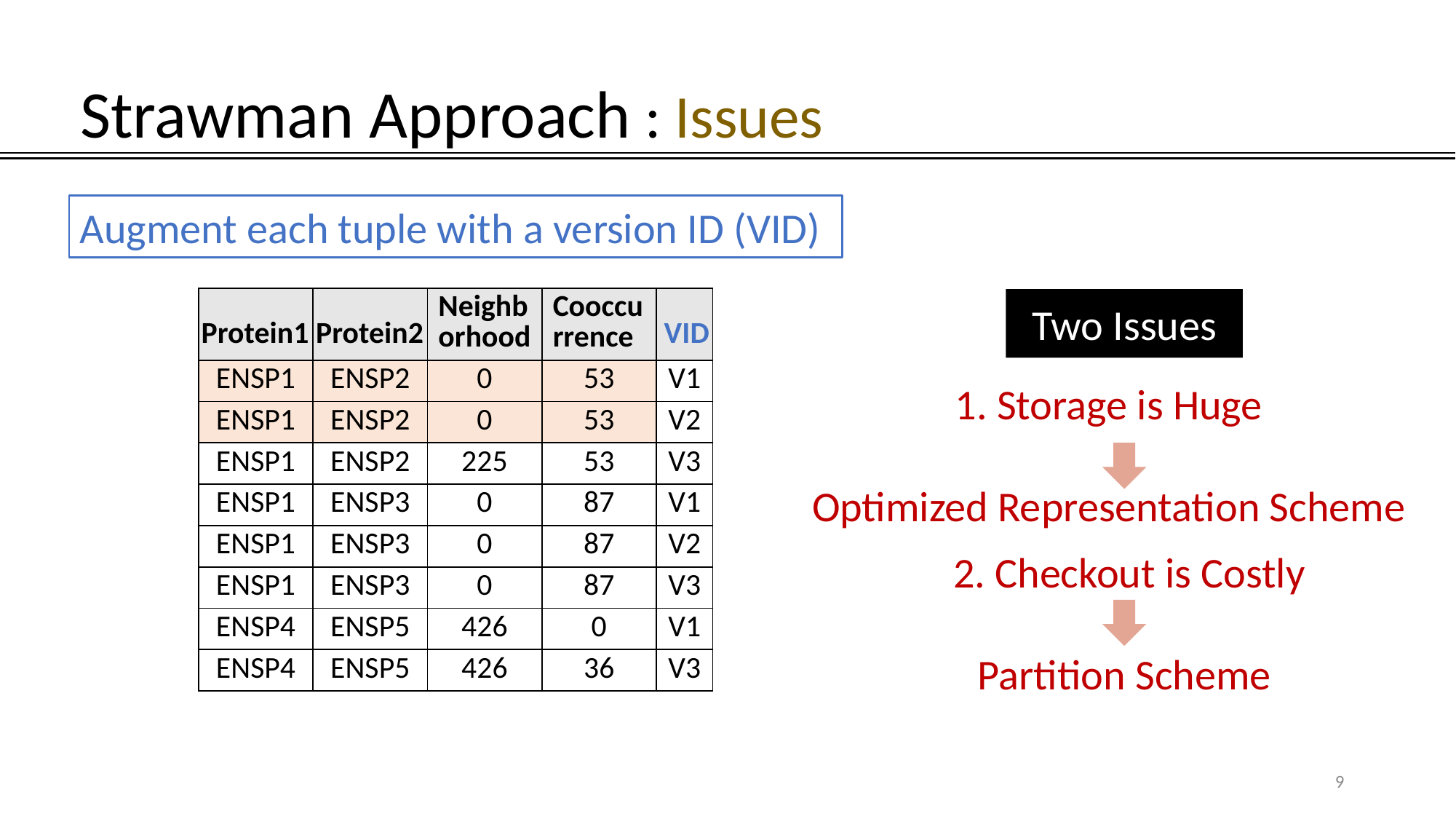

# Strawman Approach : Issues
Augment each tuple with a version ID (VID)
|  |  | Neighborhood | Cooccurrence |  |
| --- | --- | --- | --- | --- |
| ENSP1 | ENSP2 | 0 | 53 | V1 |
| ENSP1 | ENSP2 | 0 | 53 | V2 |
| ENSP1 | ENSP2 | 225 | 53 | V3 |
| ENSP1 | ENSP3 | 0 | 87 | V1 |
| ENSP1 | ENSP3 | 0 | 87 | V2 |
| ENSP1 | ENSP3 | 0 | 87 | V3 |
| ENSP4 | ENSP5 | 426 | 0 | V1 |
| ENSP4 | ENSP5 | 426 | 36 | V3 |
Two Issues
Protein2
Protein1
VID
1. Storage is Huge

Optimized Representation Scheme

 2. Checkout is Costly

Partition Scheme

9